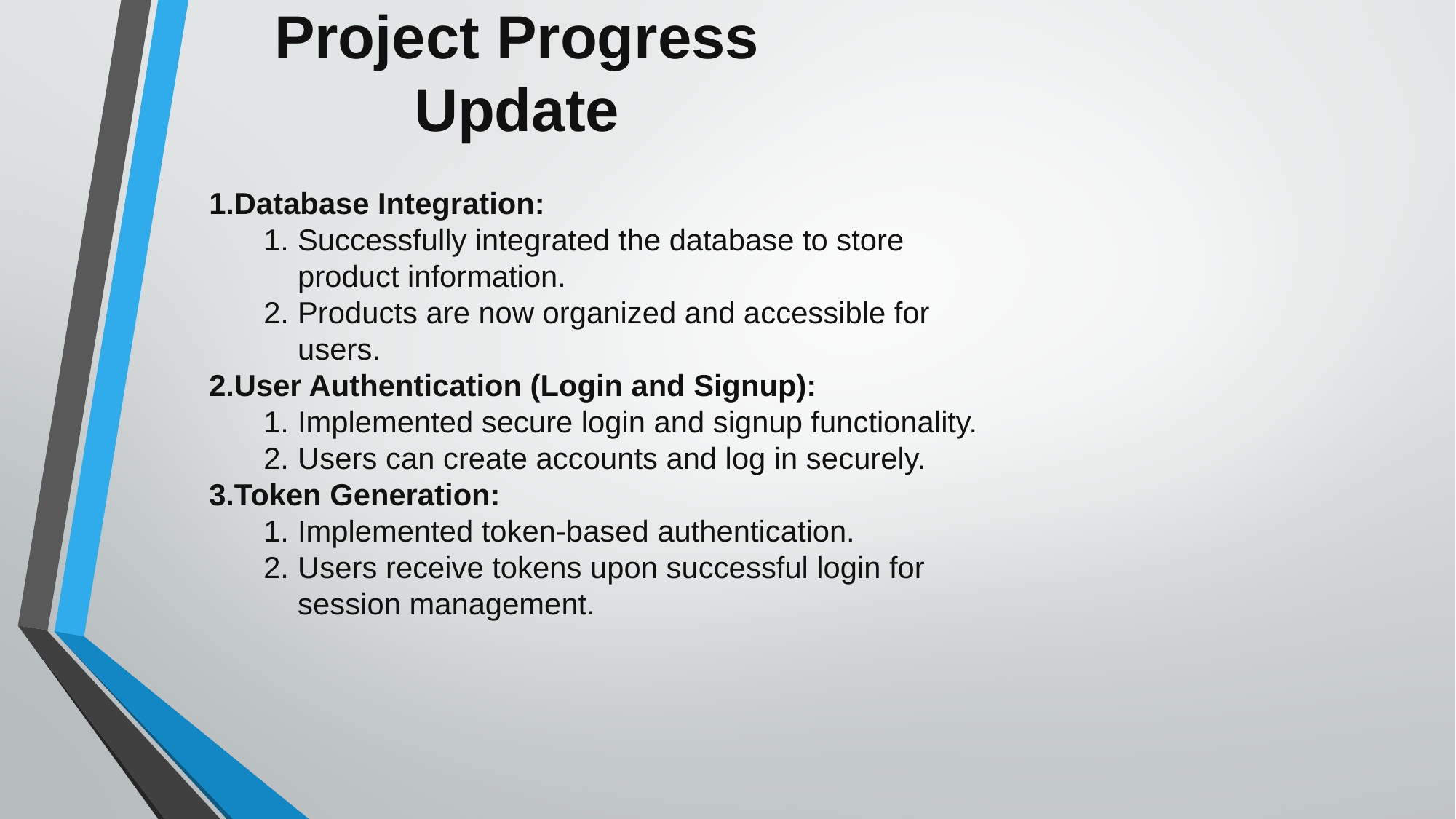

# Project Progress Update
Database Integration:
Successfully integrated the database to store product information.
Products are now organized and accessible for users.
User Authentication (Login and Signup):
Implemented secure login and signup functionality.
Users can create accounts and log in securely.
Token Generation:
Implemented token-based authentication.
Users receive tokens upon successful login for session management.